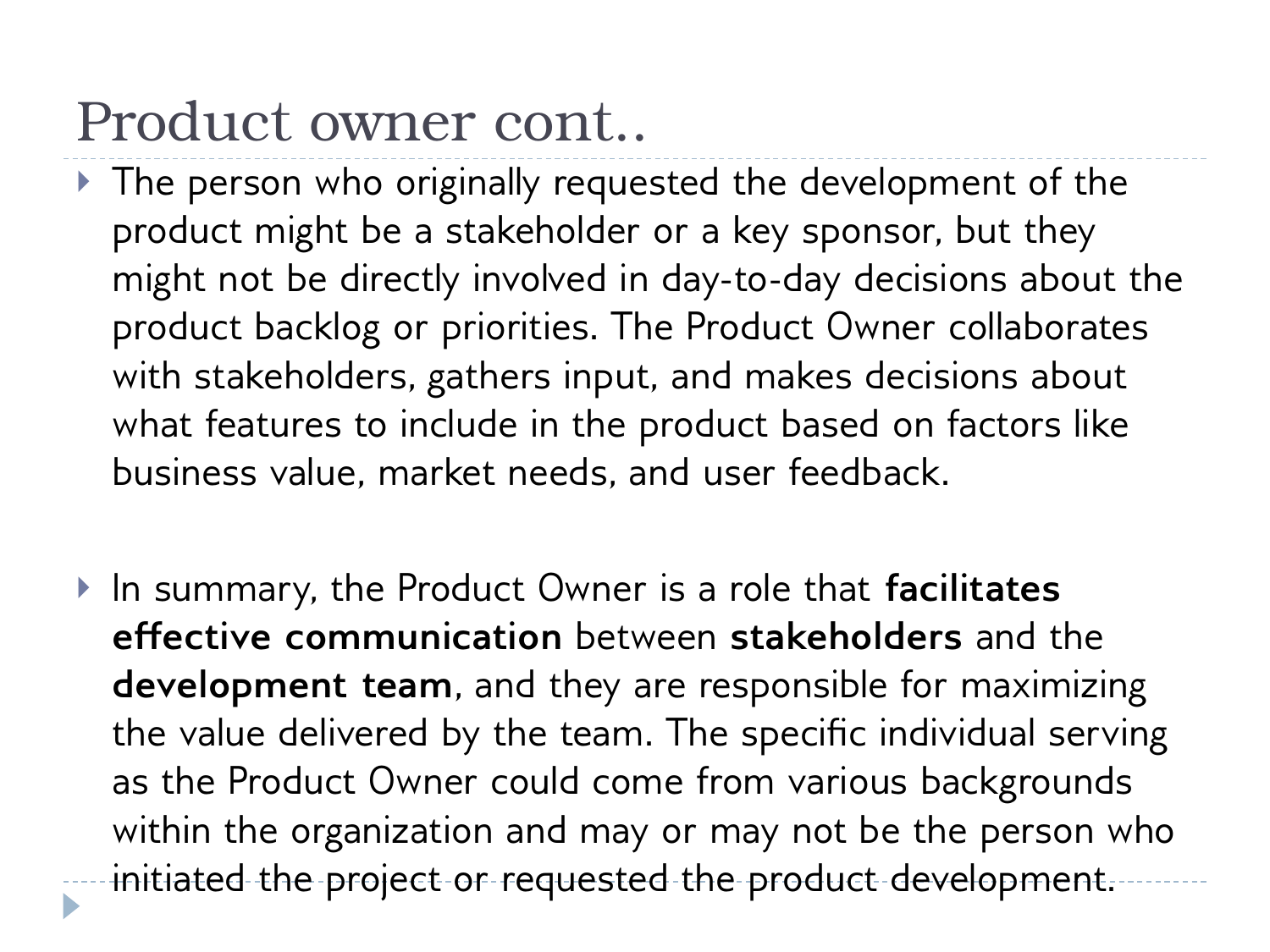

# Product owner cont..
The person who originally requested the development of the product might be a stakeholder or a key sponsor, but they might not be directly involved in day-to-day decisions about the product backlog or priorities. The Product Owner collaborates with stakeholders, gathers input, and makes decisions about what features to include in the product based on factors like business value, market needs, and user feedback.

In summary, the Product Owner is a role that facilitates effective communication between stakeholders and the development team, and they are responsible for maximizing the value delivered by the team. The specific individual serving as the Product Owner could come from various backgrounds within the organization and may or may not be the person who initiated the project or requested the product development.